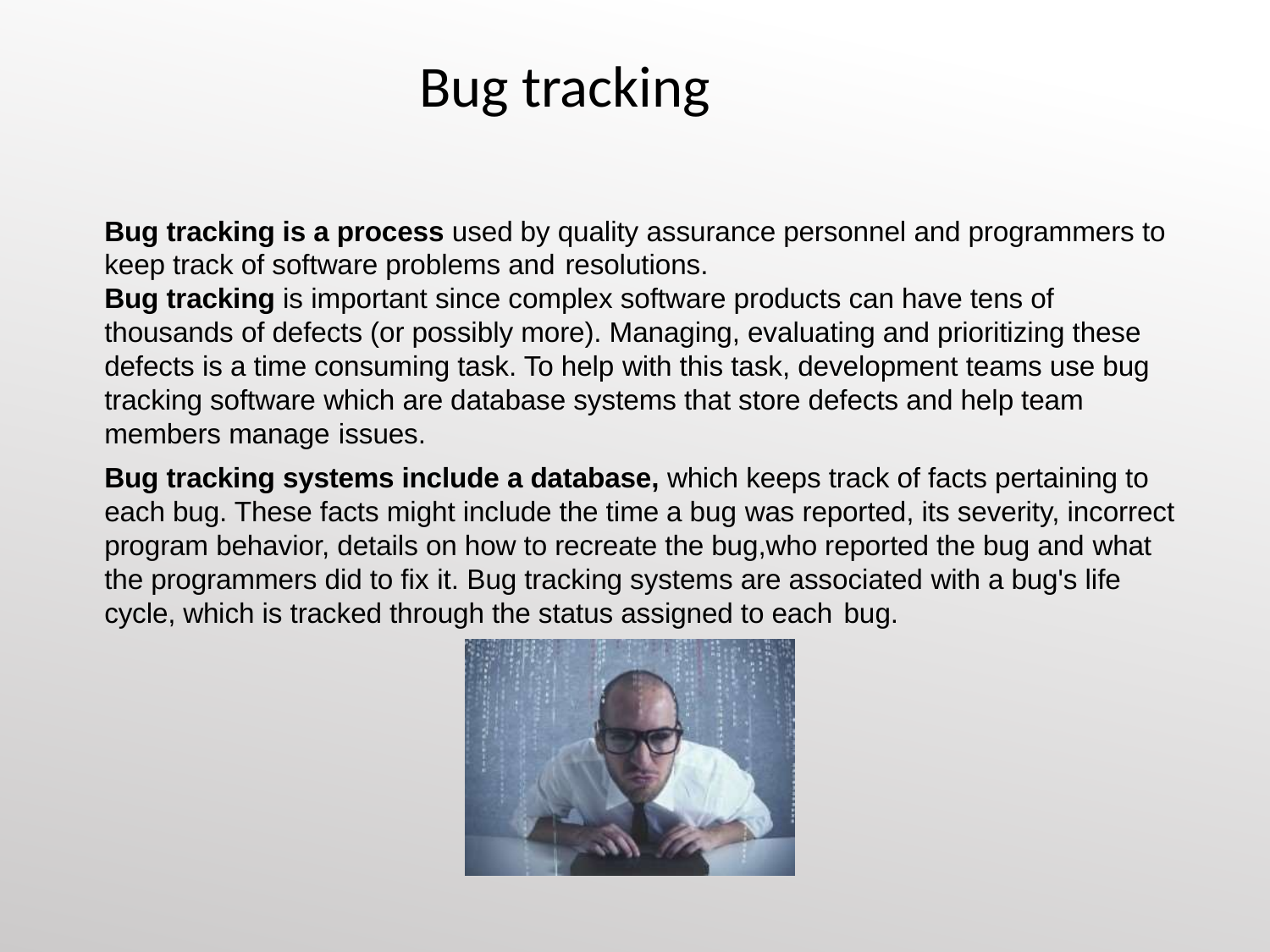

# Bug tracking
Bug tracking is a process used by quality assurance personnel and programmers to  keep track of software problems and resolutions.
Bug tracking is important since complex software products can have tens of  thousands of defects (or possibly more). Managing, evaluating and prioritizing these  defects is a time consuming task. To help with this task, development teams use bug  tracking software which are database systems that store defects and help team  members manage issues.
Bug tracking systems include a database, which keeps track of facts pertaining to  each bug. These facts might include the time a bug was reported, its severity, incorrect  program behavior, details on how to recreate the bug,who reported the bug and what  the programmers did to fix it. Bug tracking systems are associated with a bug's life  cycle, which is tracked through the status assigned to each bug.